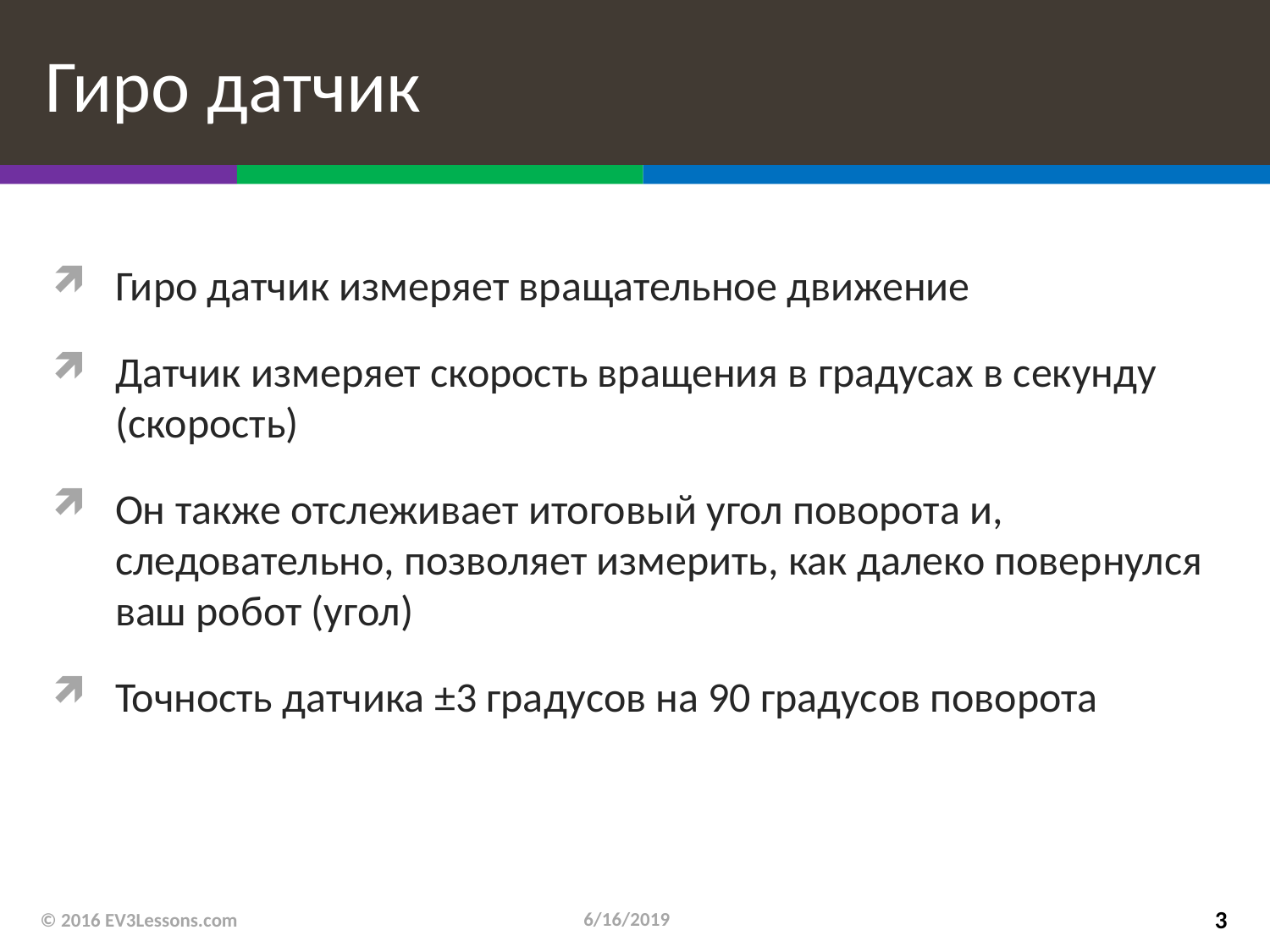

# Гиро датчик
Гиро датчик измеряет вращательное движение
Датчик измеряет скорость вращения в градусах в секунду (скорость)
Он также отслеживает итоговый угол поворота и, следовательно, позволяет измерить, как далеко повернулся ваш робот (угол)
Точность датчика ±3 градусов на 90 градусов поворота

6/16/2019
© 2016 EV3Lessons.com
3